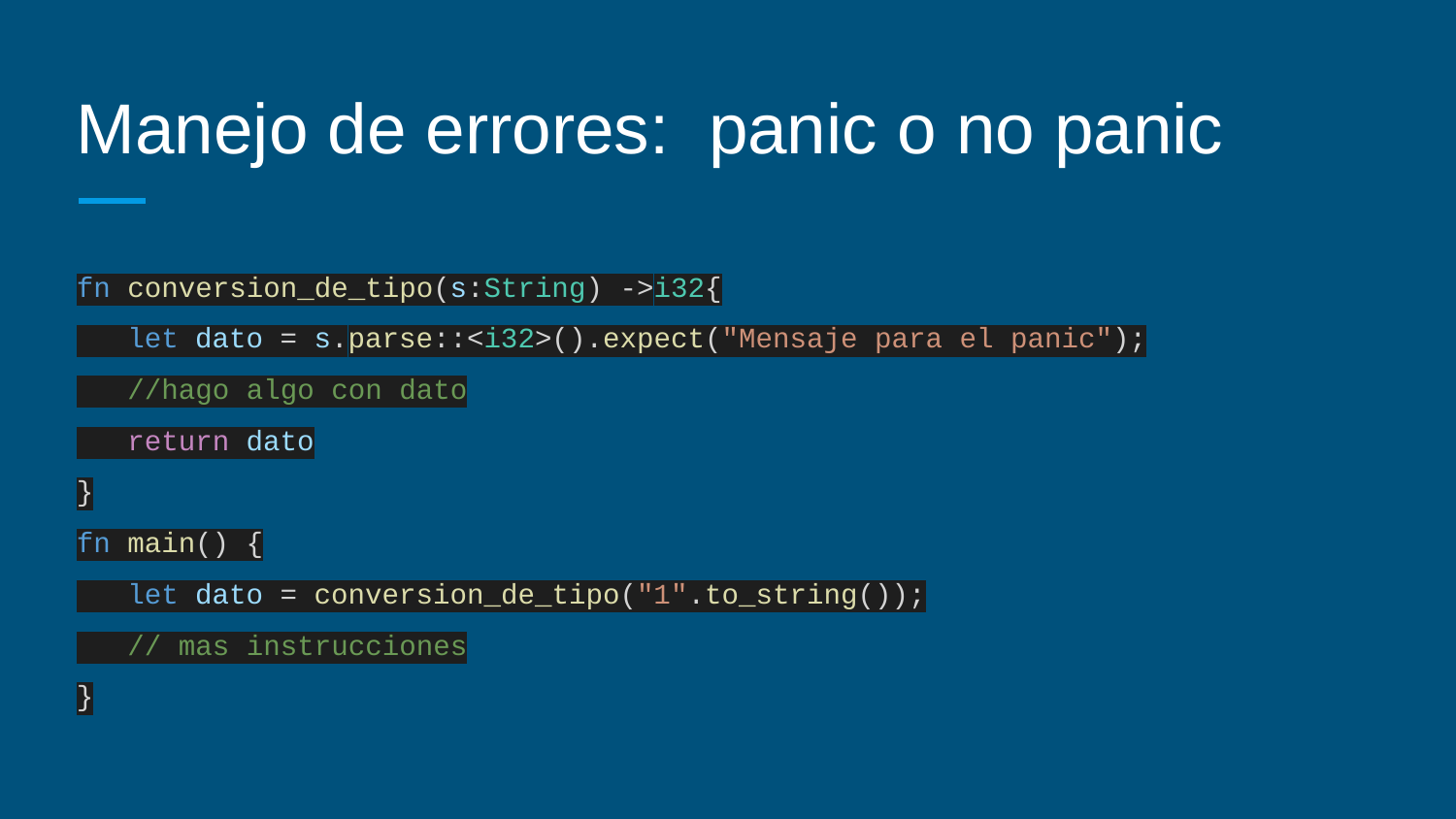

# Manejo de errores:  panic o no panic
fn conversion_de_tipo(s:String) ->i32{
   let dato = s.parse::<i32>().expect("Mensaje para el panic");
   //hago algo con dato
   return dato
}
fn main() {
   let dato = conversion_de_tipo("1".to_string());
   // mas instrucciones
}